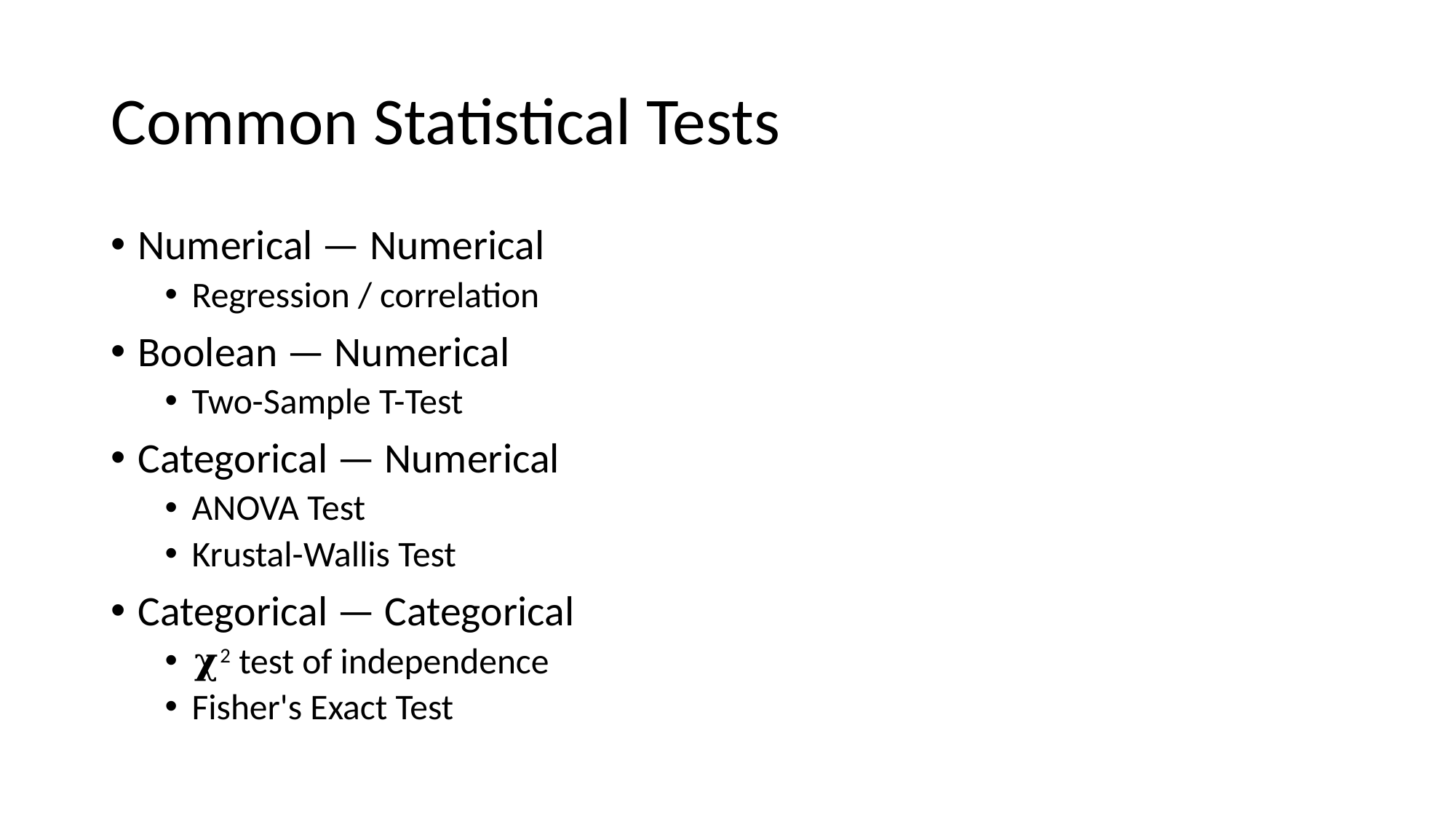

# Common Statistical Tests
Numerical — Numerical
Regression / correlation
Boolean — Numerical
Two-Sample T-Test
Categorical — Numerical
ANOVA Test
Krustal-Wallis Test
Categorical — Categorical
𝛘2 test of independence
Fisher's Exact Test